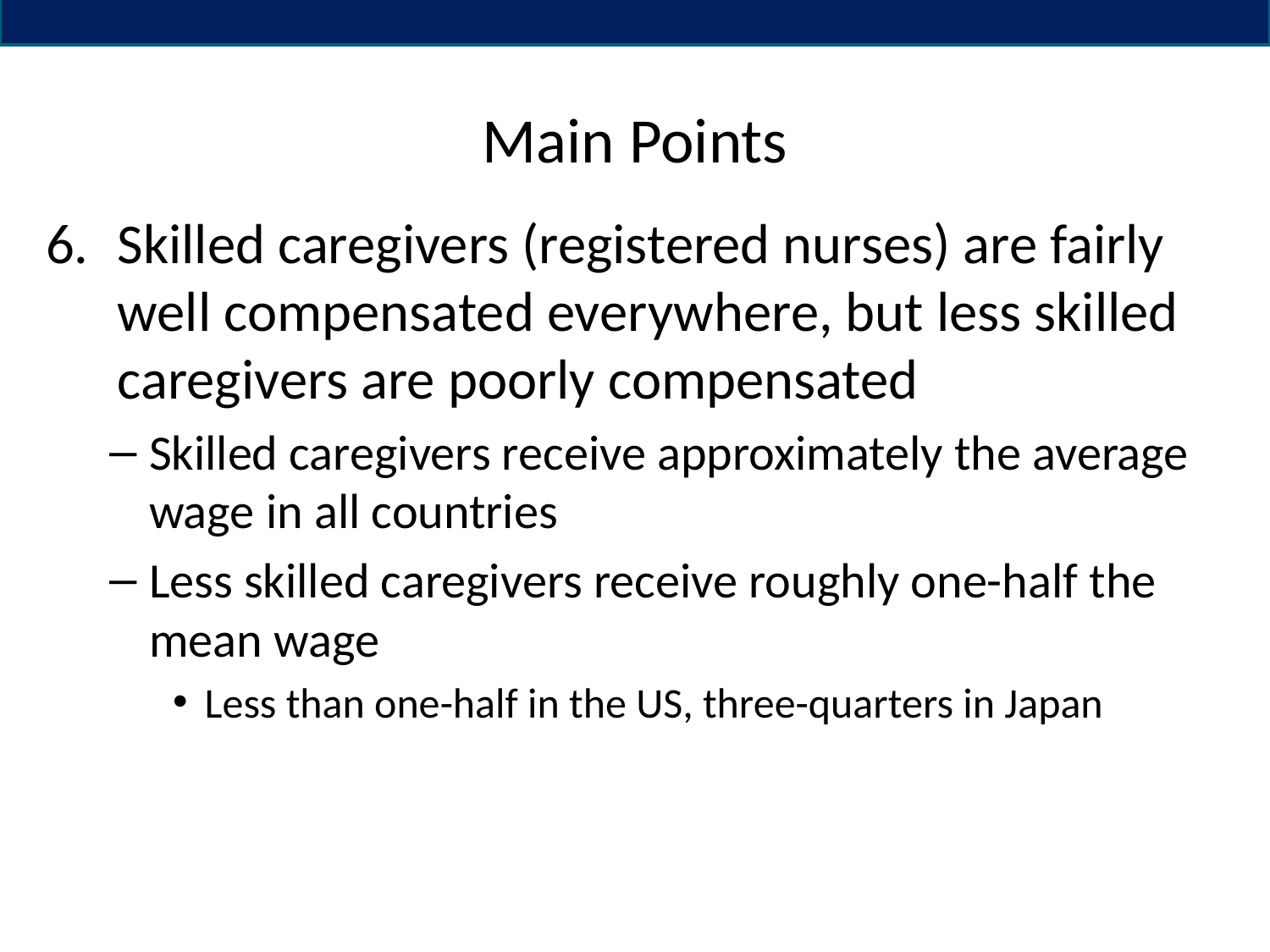

# Main Points
Skilled caregivers (registered nurses) are fairly well compensated everywhere, but less skilled caregivers are poorly compensated
Skilled caregivers receive approximately the average wage in all countries
Less skilled caregivers receive roughly one-half the mean wage
Less than one-half in the US, three-quarters in Japan